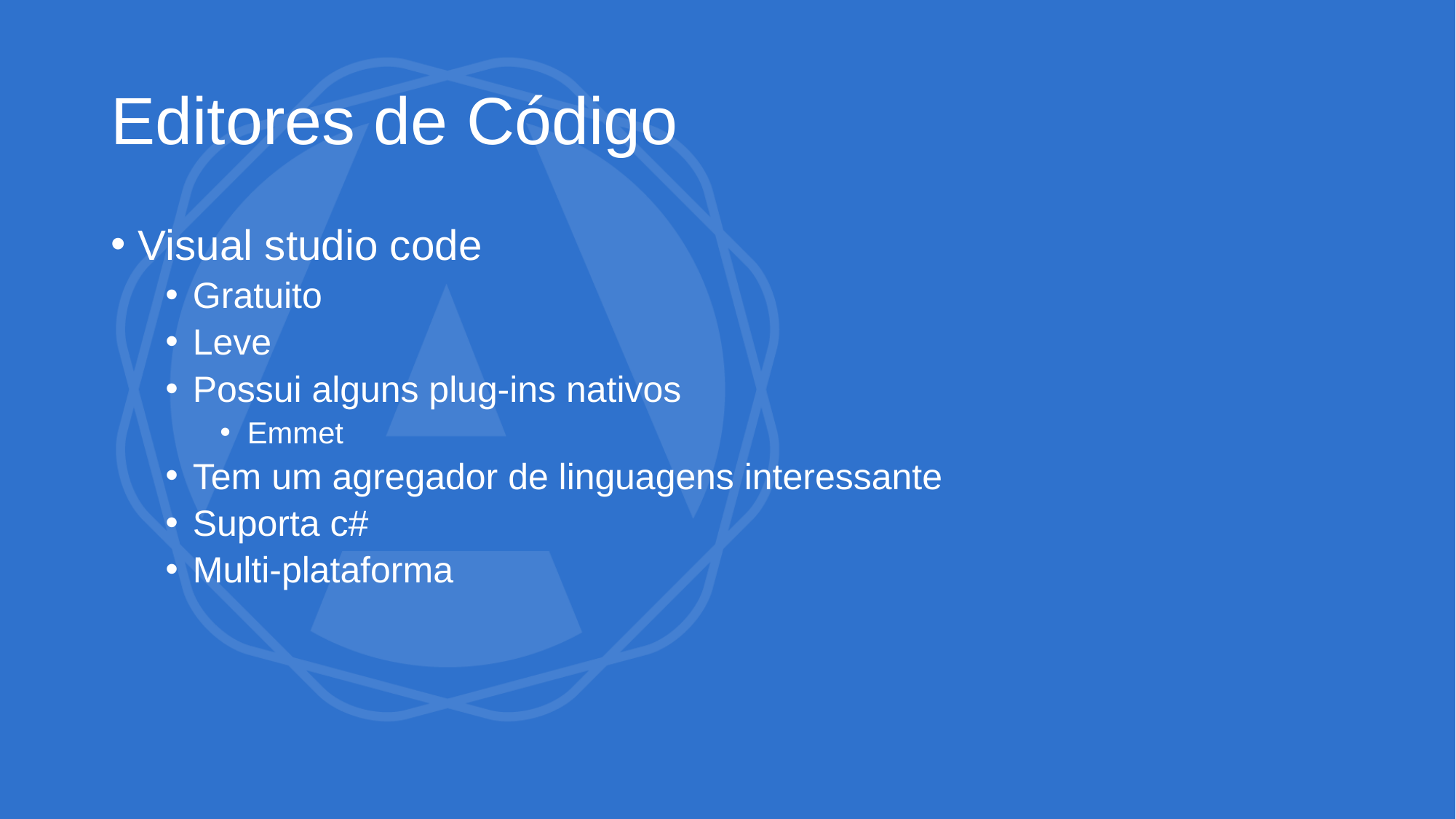

# Editores de Código
Visual studio code
Gratuito
Leve
Possui alguns plug-ins nativos
Emmet
Tem um agregador de linguagens interessante
Suporta c#
Multi-plataforma